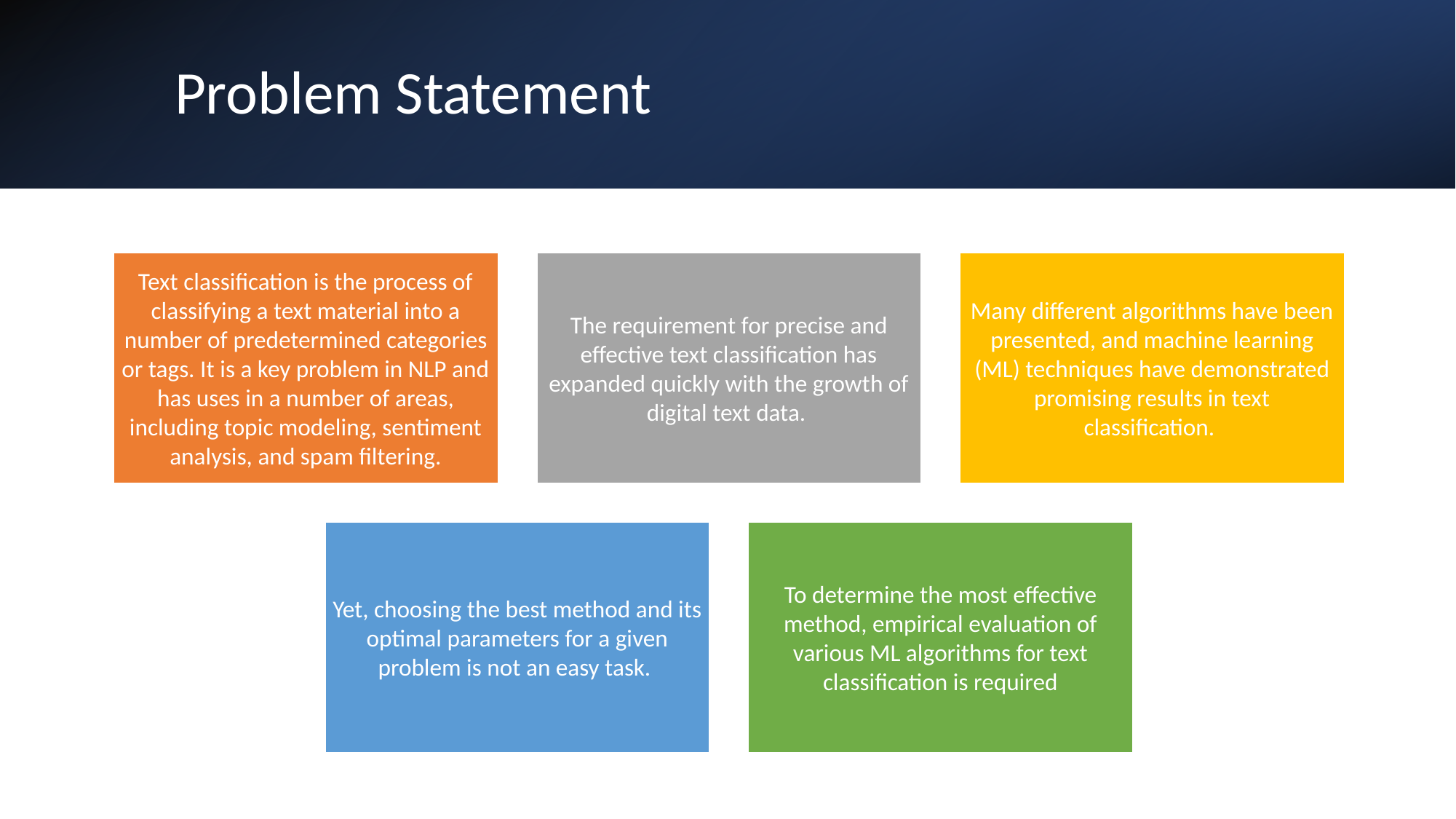

# Problem Statement
Text classification is the process of classifying a text material into a number of predetermined categories or tags. It is a key problem in NLP and has uses in a number of areas, including topic modeling, sentiment analysis, and spam filtering.
The requirement for precise and effective text classification has expanded quickly with the growth of digital text data.
Many different algorithms have been presented, and machine learning (ML) techniques have demonstrated promising results in text classification.
Yet, choosing the best method and its optimal parameters for a given problem is not an easy task.
To determine the most effective method, empirical evaluation of various ML algorithms for text classification is required